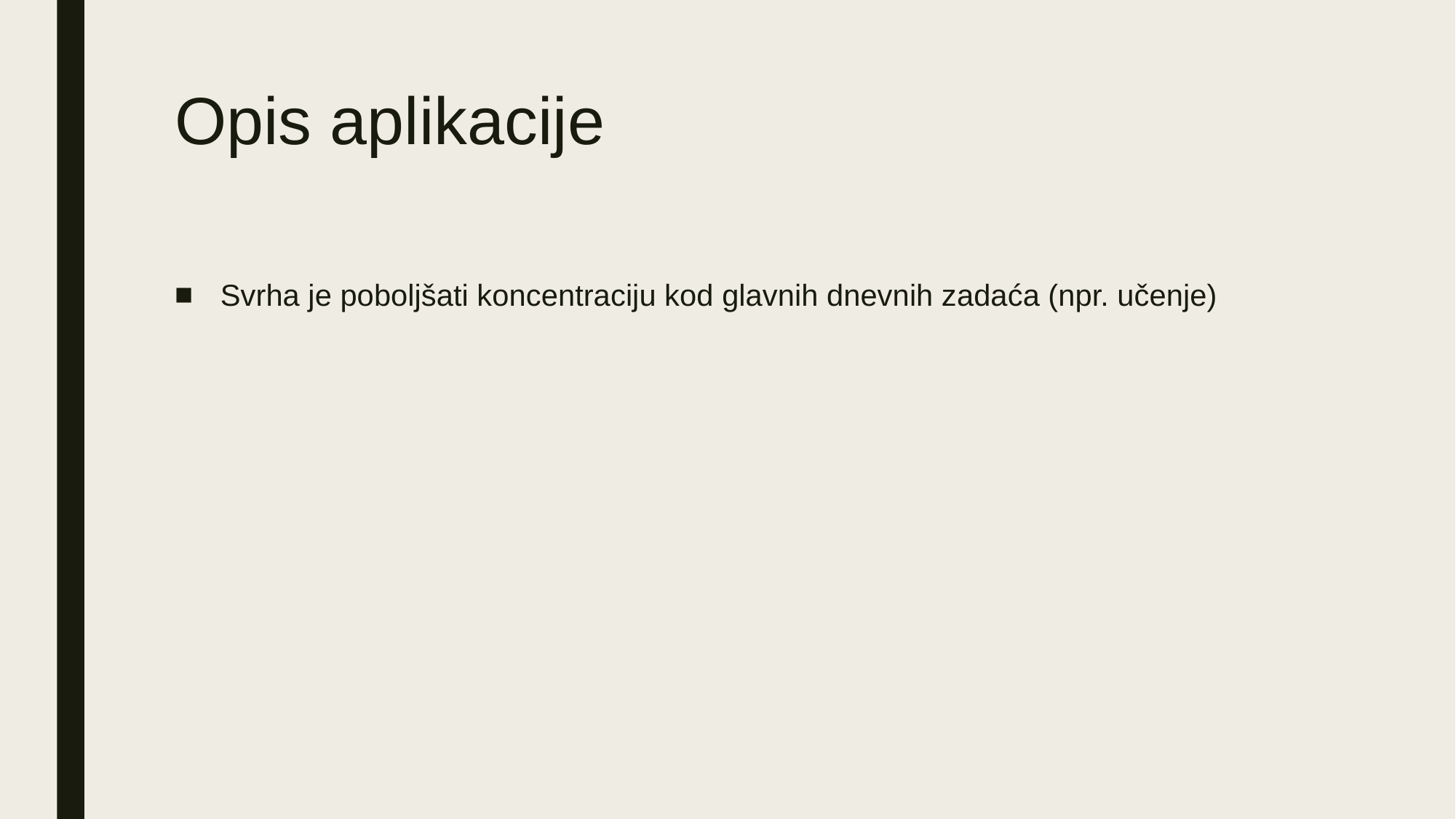

# Opis aplikacije
Svrha je poboljšati koncentraciju kod glavnih dnevnih zadaća (npr. učenje)